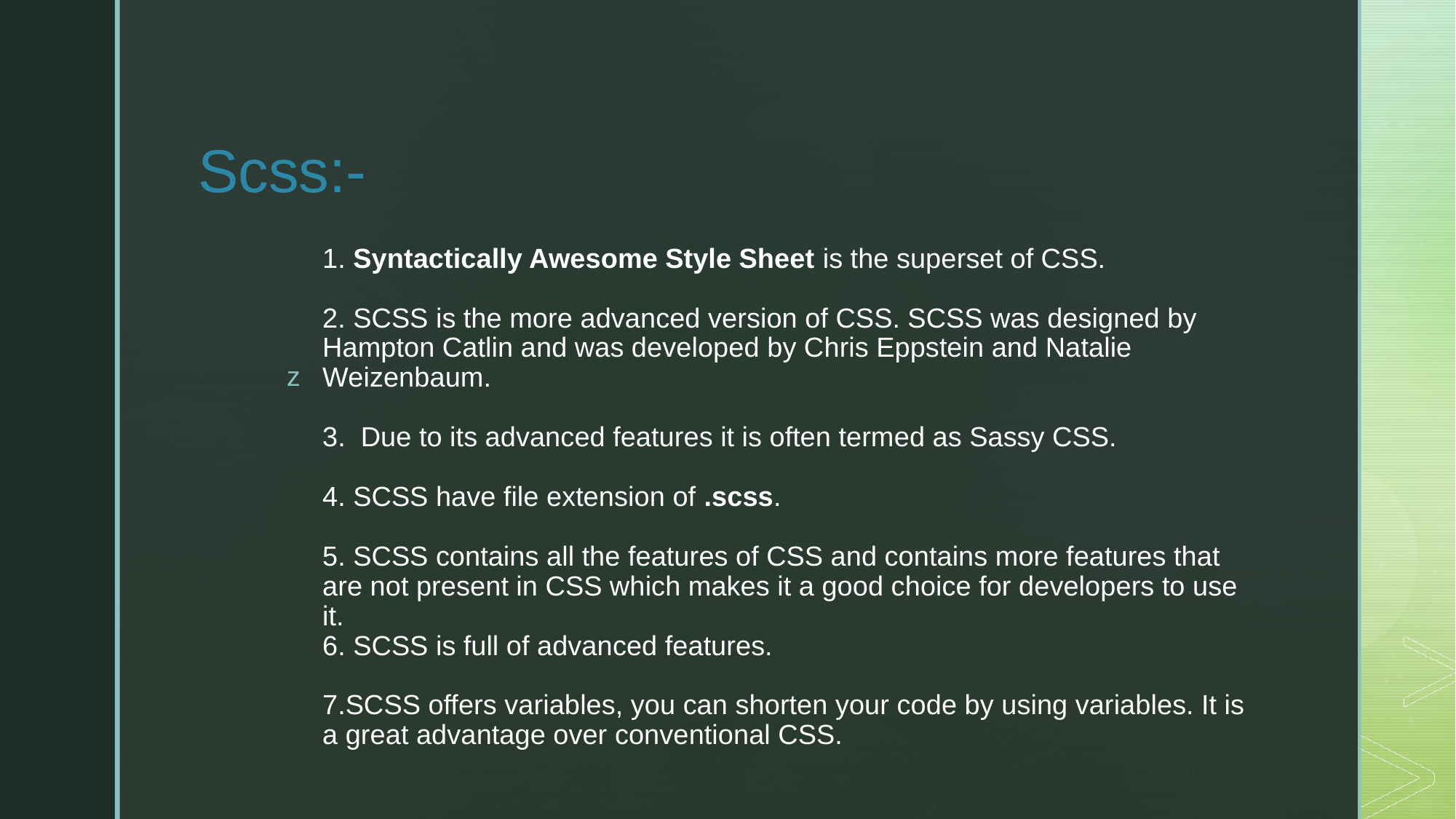

Scss:-
# 1. Syntactically Awesome Style Sheet is the superset of CSS. 2. SCSS is the more advanced version of CSS. SCSS was designed by Hampton Catlin and was developed by Chris Eppstein and Natalie Weizenbaum. 3.  Due to its advanced features it is often termed as Sassy CSS. 4. SCSS have file extension of .scss. 5. SCSS contains all the features of CSS and contains more features that are not present in CSS which makes it a good choice for developers to use it. 6. SCSS is full of advanced features. 7.SCSS offers variables, you can shorten your code by using variables. It is a great advantage over conventional CSS.